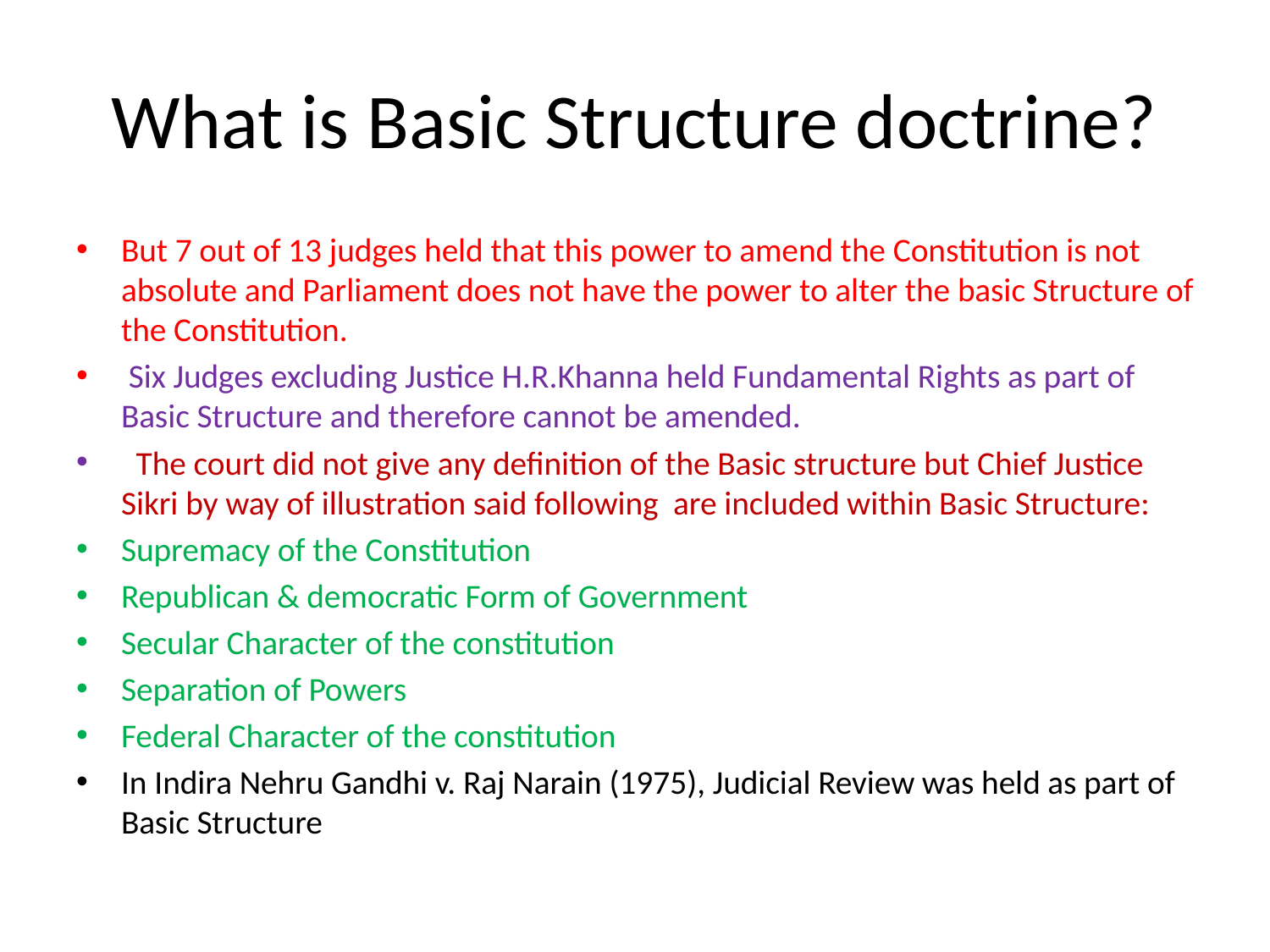

# What is Basic Structure doctrine?
But 7 out of 13 judges held that this power to amend the Constitution is not absolute and Parliament does not have the power to alter the basic Structure of the Constitution.
 Six Judges excluding Justice H.R.Khanna held Fundamental Rights as part of Basic Structure and therefore cannot be amended.
  The court did not give any definition of the Basic structure but Chief Justice Sikri by way of illustration said following  are included within Basic Structure:
Supremacy of the Constitution
Republican & democratic Form of Government
Secular Character of the constitution
Separation of Powers
Federal Character of the constitution
In Indira Nehru Gandhi v. Raj Narain (1975), Judicial Review was held as part of Basic Structure